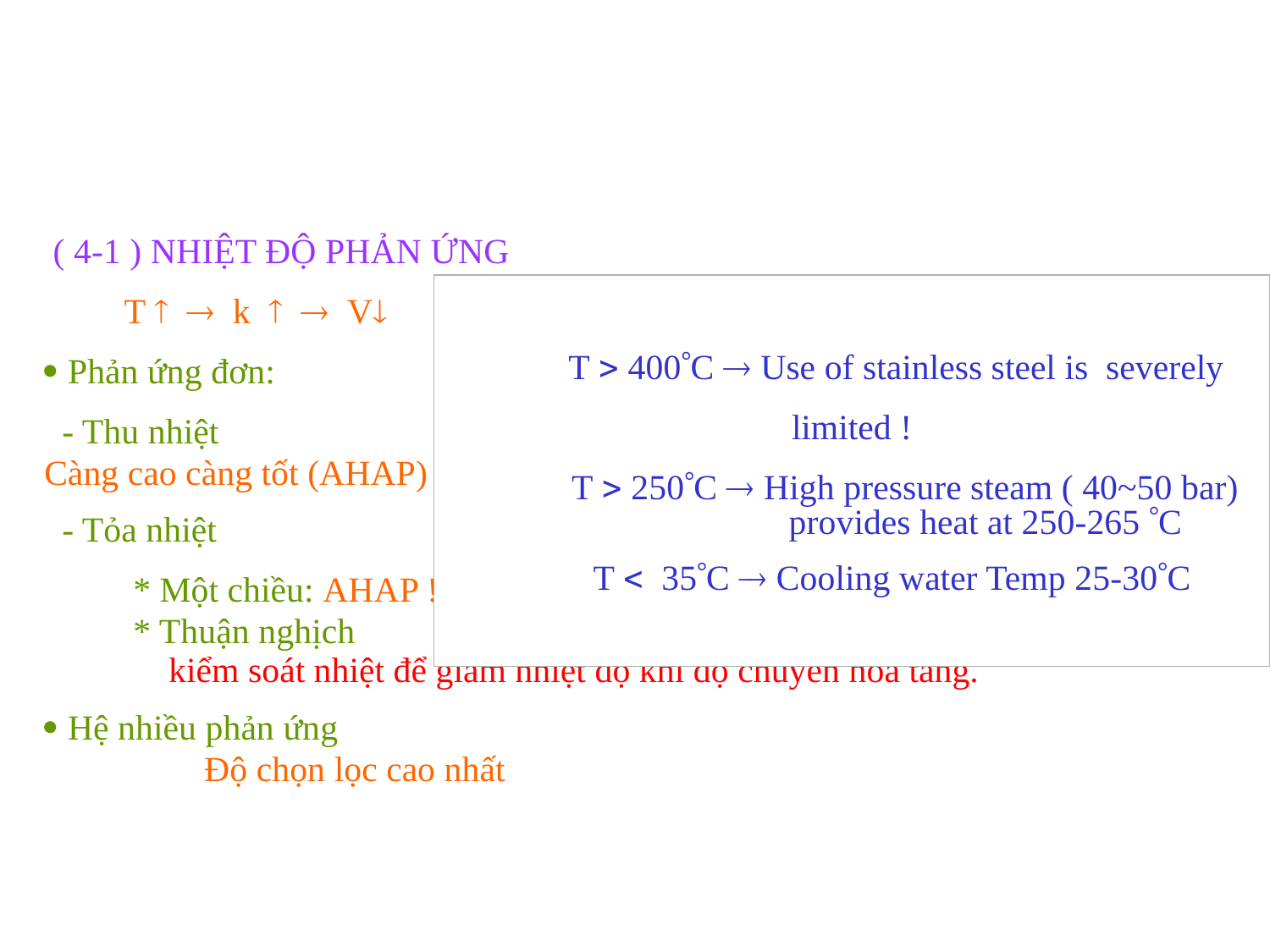

( 4-1 ) NHIỆT ĐỘ PHẢN ỨNG
         T ↑  →  k  ↑  →  V↓
• Phản ứng đơn:
  - Thu nhiệt
Càng cao càng tốt (AHAP)
  - Tỏa nhiệt
          * Một chiều: AHAP !
          * Thuận nghịch
              kiểm soát nhiệt để giảm nhiệt độ khi độ chuyển hóa tăng.
• Hệ nhiều phản ứng
                  Độ chọn lọc cao nhất
           T > 400°C → Use of stainless steel is  severely
limited !
            T > 250°C → High pressure steam ( 40~50 bar)
                               provides heat at 250-265 °C
         T <  35°C → Cooling water Temp 25-30°C